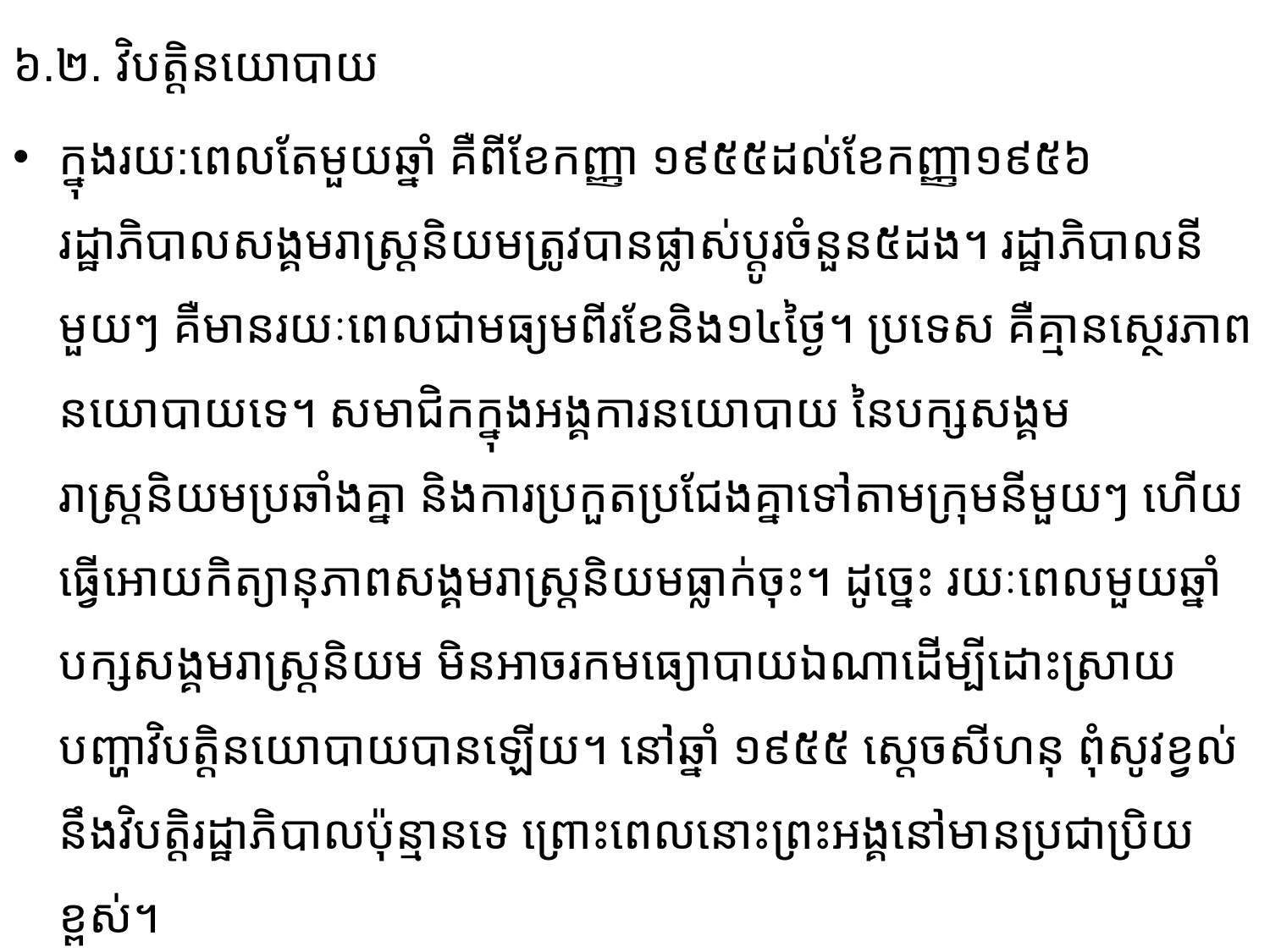

៦.២. វិបត្តិនយោបាយ
ក្នុងរយ:ពេលតែមួយឆ្នាំ គឺពីខែកញ្ញា ១៩៥៥ដល់ខែកញ្ញា១៩៥៦ រដ្ឋាភិបាលសង្គមរាស្ត្រនិយម​ត្រូវ​បាន​ផ្លាស់ប្ដូរចំនួន៥ដង។ រដ្ឋាភិបាលនីមួយៗ គឺមានរយៈពេលជាមធ្យមពីរខែនិង១៤ថ្ងៃ។ ប្រទេស គឺគ្មានស្ថេរភាព នយោបាយទេ។ សមាជិកក្នុងអង្គការនយោបាយ នៃបក្សសង្គមរាស្ត្រនិយមប្រឆាំងគ្នា និងការប្រកួតប្រជែង​គ្នា​ទៅតាមក្រុមនីមួយៗ ហើយធ្វើអោយកិត្យានុភាពសង្គមរាស្ត្រនិយមធ្លាក់ចុះ។ ដូច្នេះ រយៈពេលមួយឆ្នាំ បក្ស​សង្គម​​រាស្ត្រ​និយម មិនអាចរកមធ្យោបាយឯណាដើម្បីដោះស្រាយបញ្ហាវិបត្តិនយោបាយ​បានឡើយ។ នៅឆ្នាំ ១៩៥៥ ស្តេចសីហនុ ពុំសូវខ្វល់នឹងវិបត្តិរដ្ឋាភិបាលប៉ុន្មាន​ទេ ព្រោះពេលនោះព្រះអង្គ​នៅមាន​ប្រជា​ប្រិយ​ខ្ពស់​។